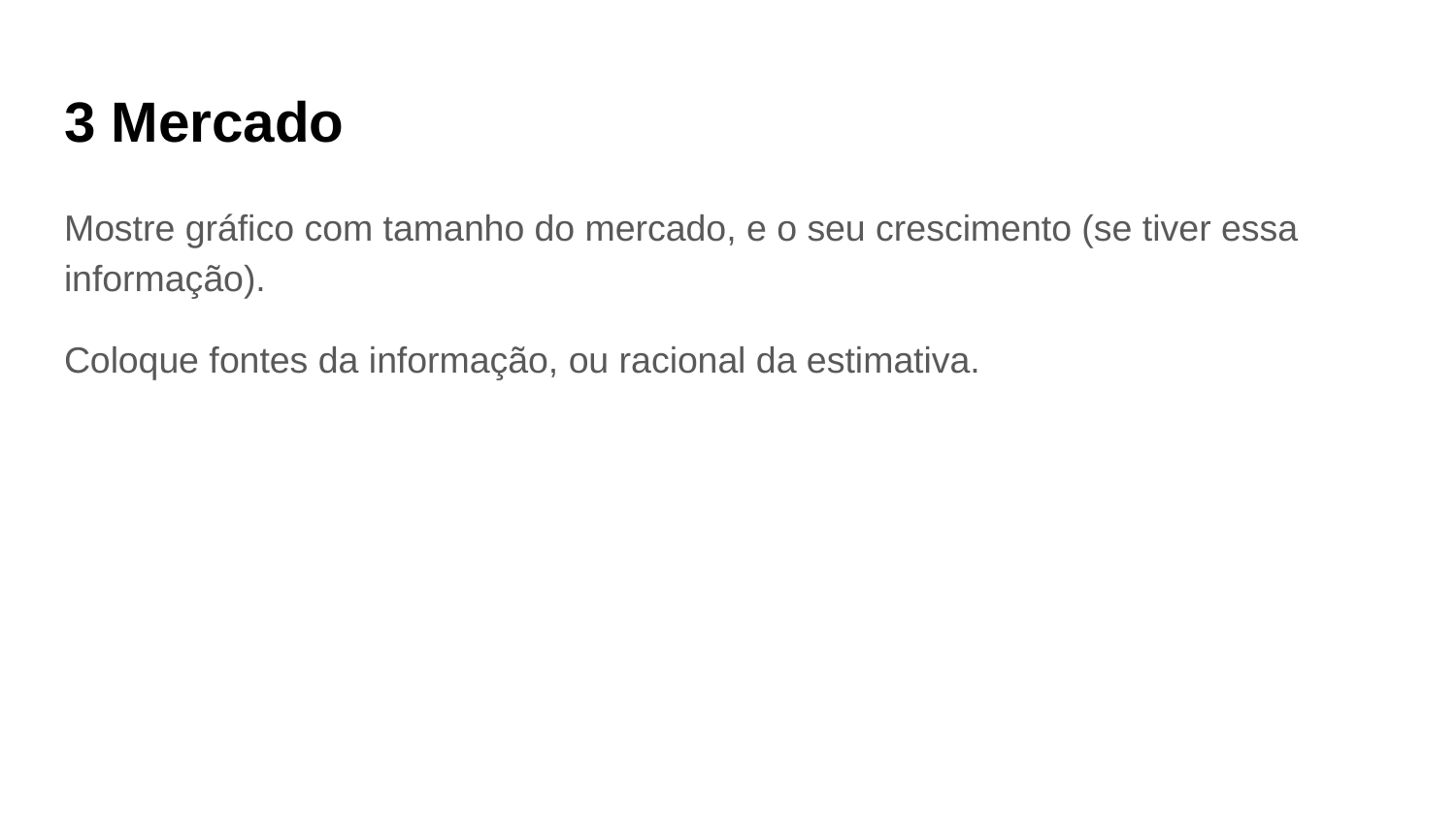

3 Mercado
Mostre gráfico com tamanho do mercado, e o seu crescimento (se tiver essa informação).
Coloque fontes da informação, ou racional da estimativa.